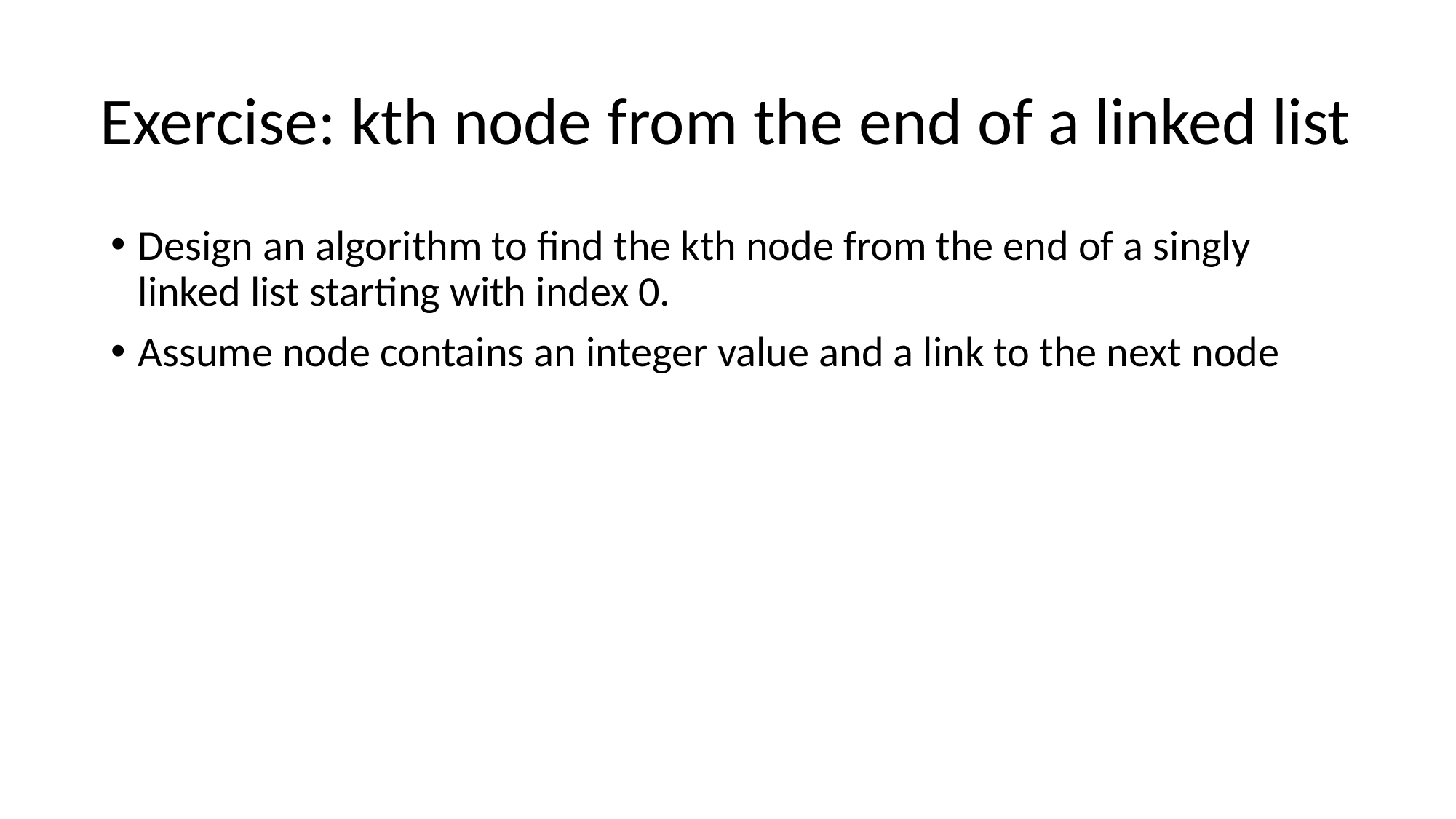

# Exercise: kth node from the end of a linked list
Design an algorithm to find the kth node from the end of a singly linked list starting with index 0.
Assume node contains an integer value and a link to the next node